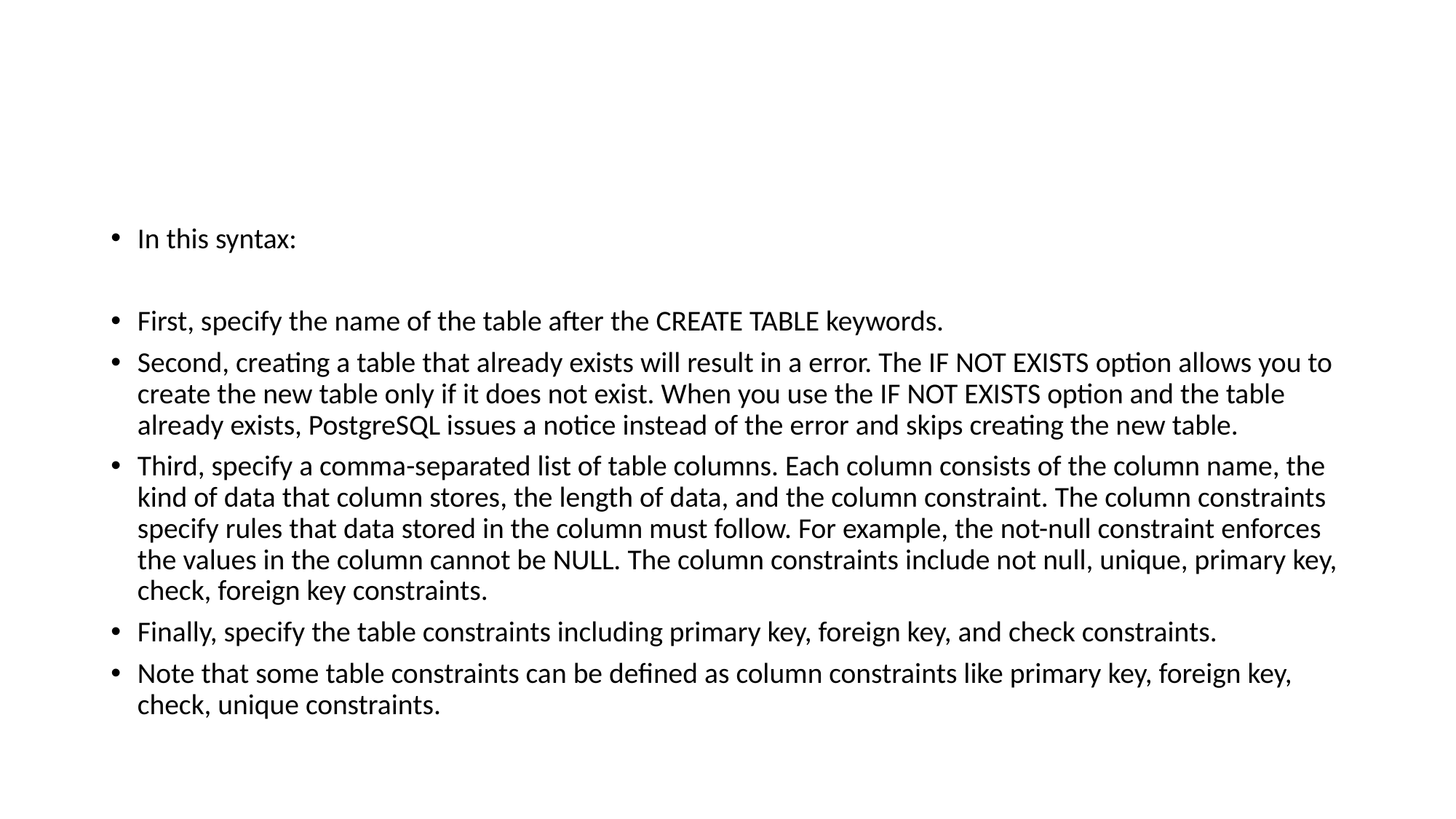

#
In this syntax:

First, specify the name of the table after the CREATE TABLE keywords.
Second, creating a table that already exists will result in a error. The IF NOT EXISTS option allows you to create the new table only if it does not exist. When you use the IF NOT EXISTS option and the table already exists, PostgreSQL issues a notice instead of the error and skips creating the new table.
Third, specify a comma-separated list of table columns. Each column consists of the column name, the kind of data that column stores, the length of data, and the column constraint. The column constraints specify rules that data stored in the column must follow. For example, the not-null constraint enforces the values in the column cannot be NULL. The column constraints include not null, unique, primary key, check, foreign key constraints.
Finally, specify the table constraints including primary key, foreign key, and check constraints.
Note that some table constraints can be defined as column constraints like primary key, foreign key, check, unique constraints.